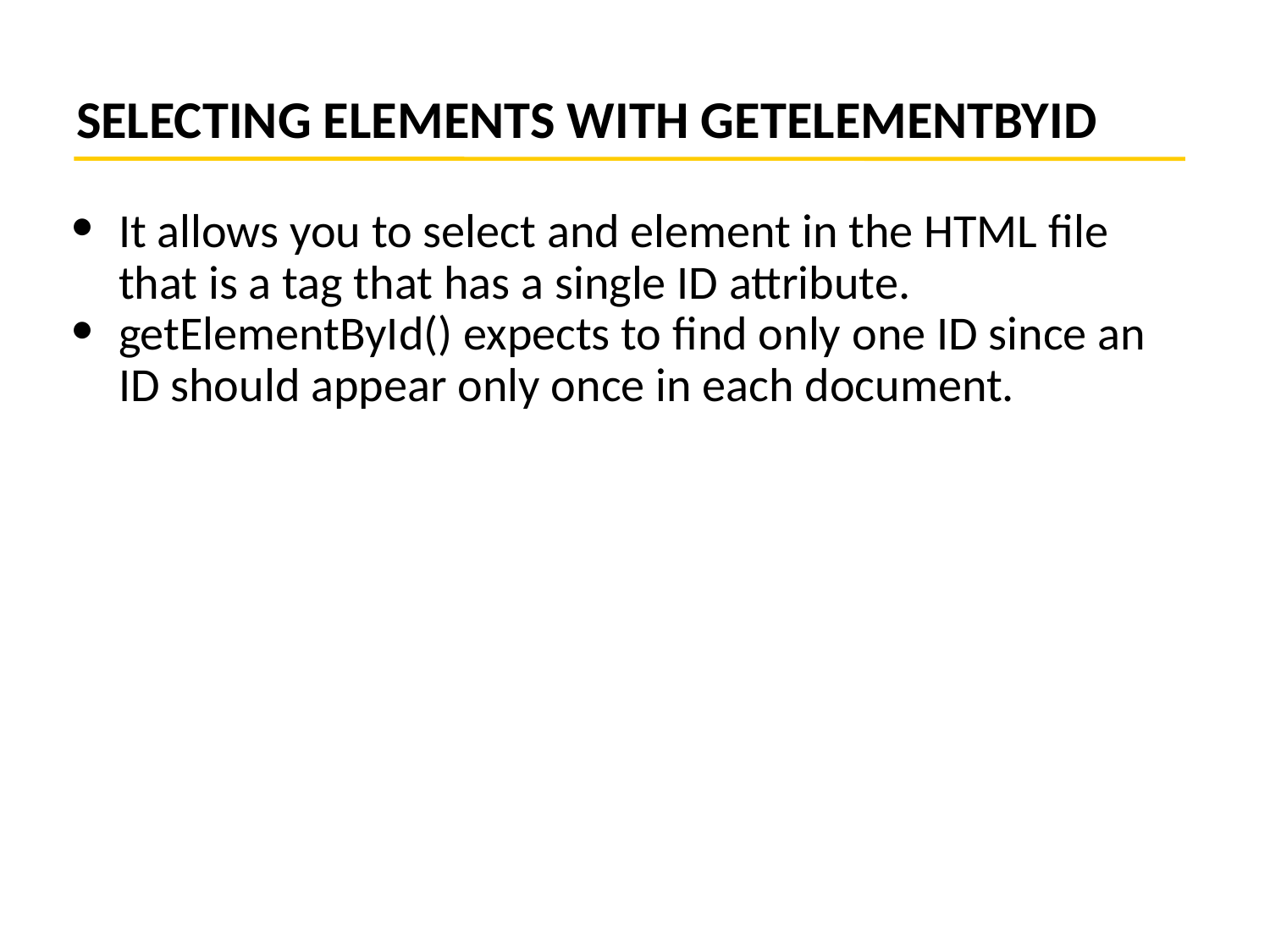

# SELECTING ELEMENTS WITH GETELEMENTBYID
It allows you to select and element in the HTML file that is a tag that has a single ID attribute.
getElementById() expects to find only one ID since an ID should appear only once in each document.